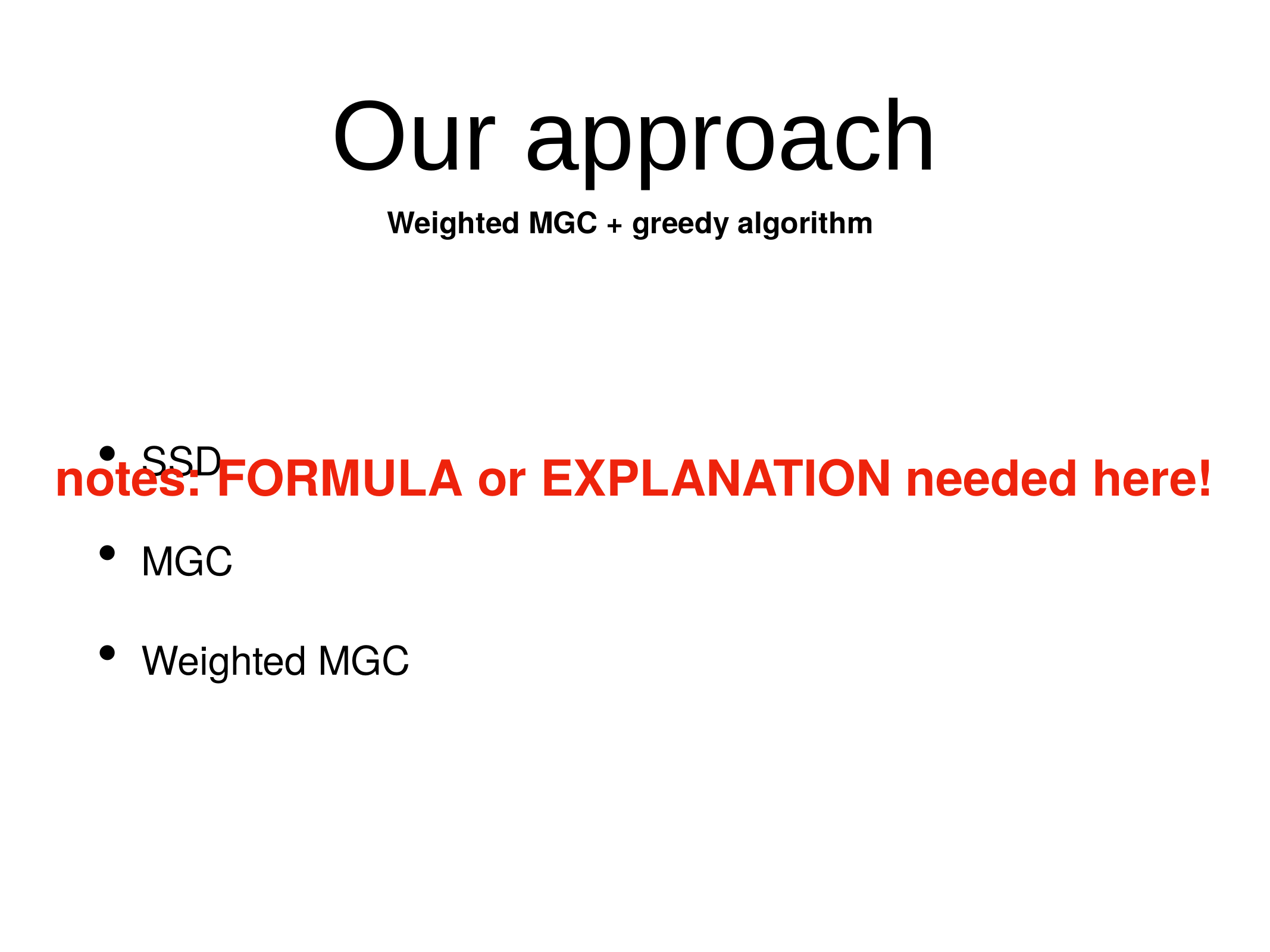

# Our approach
Weighted MGC + greedy algorithm
SSD
MGC
Weighted MGC
notes: FORMULA or EXPLANATION needed here!